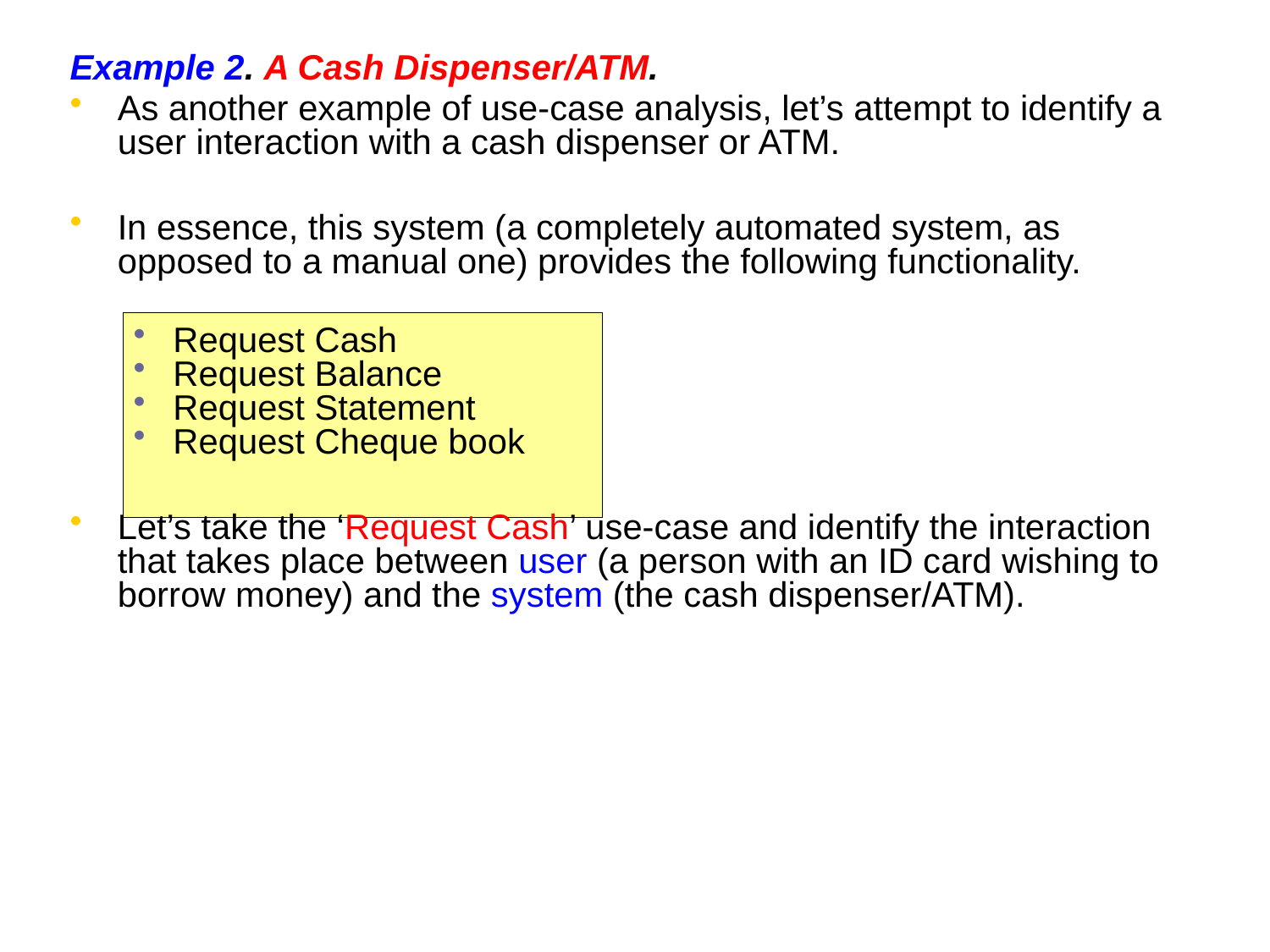

22
Example 2. A Cash Dispenser/ATM.
As another example of use-case analysis, let’s attempt to identify a user interaction with a cash dispenser or ATM.

In essence, this system (a completely automated system, as opposed to a manual one) provides the following functionality.

Request Cash
Request Balance
Request Statement
Request Cheque book

Let’s take the ‘Request Cash’ use-case and identify the interaction that takes place between user (a person with an ID card wishing to borrow money) and the system (the cash dispenser/ATM).